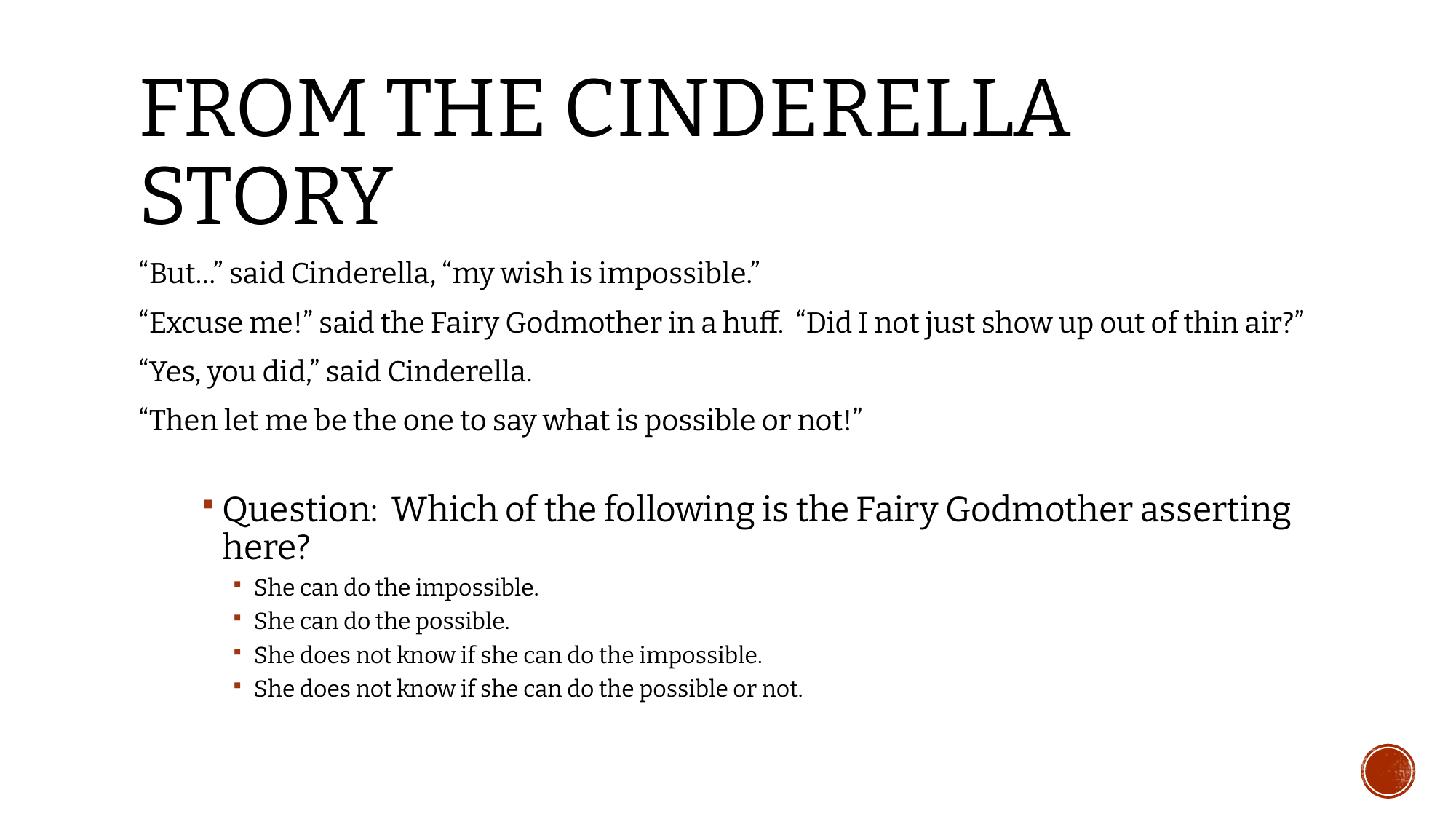

# From the Cinderella story
“But…” said Cinderella, “my wish is impossible.”
“Excuse me!” said the Fairy Godmother in a huff.  “Did I not just show up out of thin air?”
“Yes, you did,” said Cinderella.
“Then let me be the one to say what is possible or not!”

Question:  Which of the following is the Fairy Godmother asserting here?
She can do the impossible.
She can do the possible.
She does not know if she can do the impossible.
She does not know if she can do the possible or not.